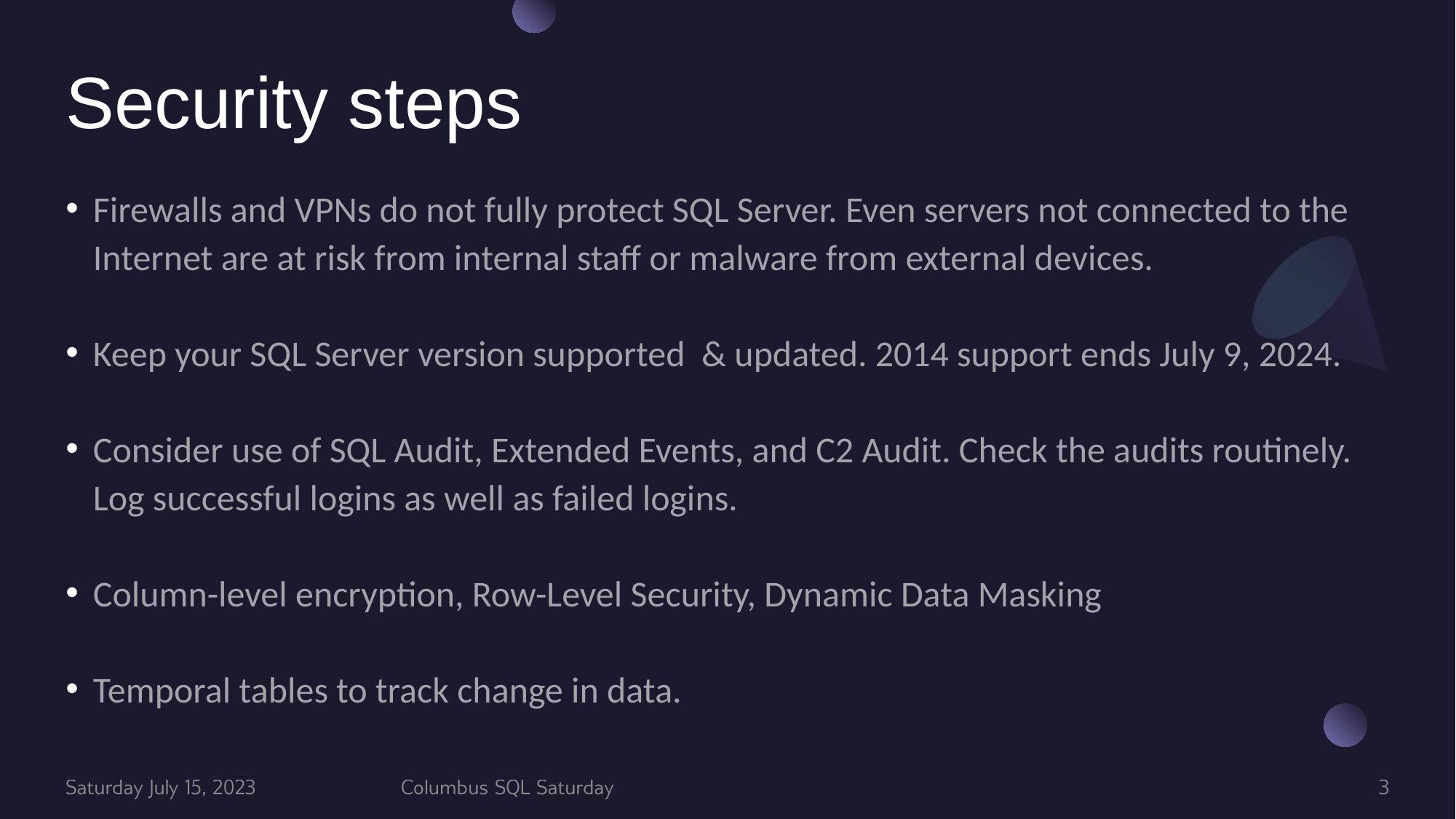

# Security steps
Firewalls and VPNs do not fully protect SQL Server. Even servers not connected to the Internet are at risk from internal staff or malware from external devices.

Keep your SQL Server version supported  & updated. 2014 support ends July 9, 2024.

Consider use of SQL Audit, Extended Events, and C2 Audit. Check the audits routinely.
Log successful logins as well as failed logins.
Column-level encryption, Row-Level Security, Dynamic Data Masking
Temporal tables to track change in data.

Saturday July 15, 2023
Columbus SQL Saturday
3